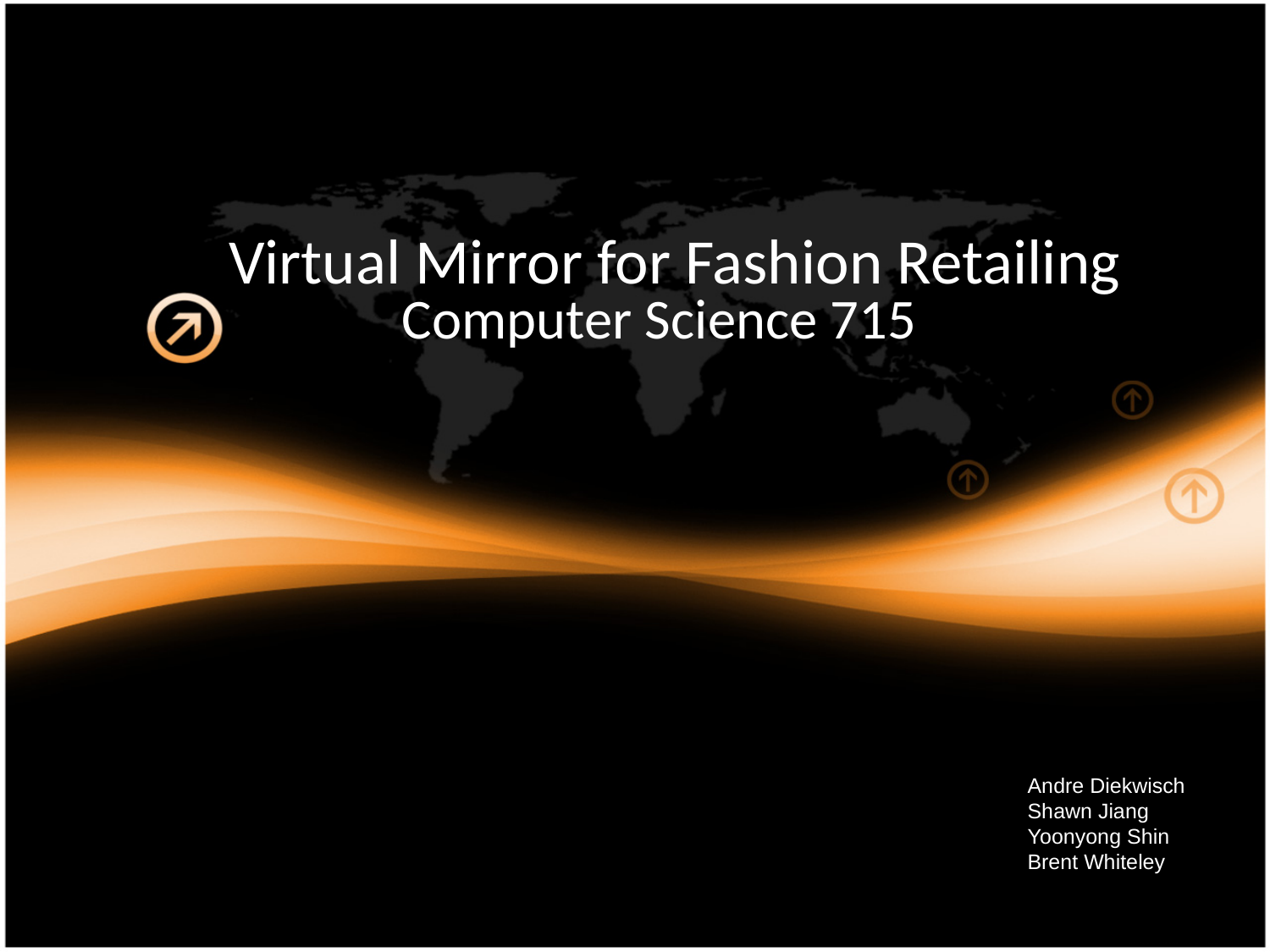

# Virtual Mirror for Fashion Retailing
Computer Science 715
Andre Diekwisch
Shawn Jiang
Yoonyong Shin
Brent Whiteley